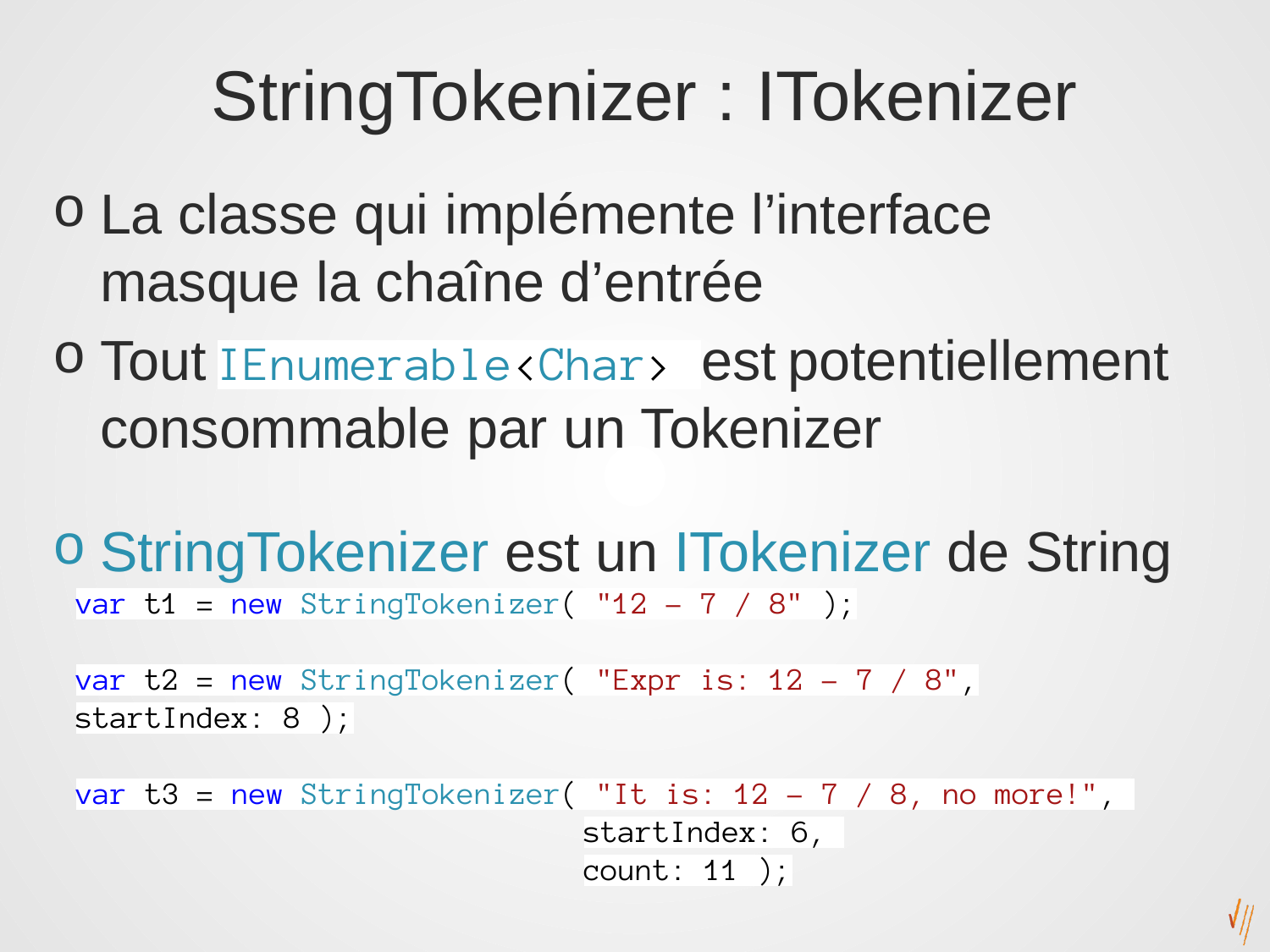

# StringTokenizer : ITokenizer
La classe qui implémente l’interface masque la chaîne d’entrée
Tout IEnumerable<Char> est potentiellement consommable par un Tokenizer

StringTokenizer est un ITokenizer de String
var t1 = new StringTokenizer( "12 - 7 / 8" );

var t2 = new StringTokenizer( "Expr is: 12 - 7 / 8", startIndex: 8 );

var t3 = new StringTokenizer( "It is: 12 - 7 / 8, no more!",
				startIndex: 6,
				count: 11 );